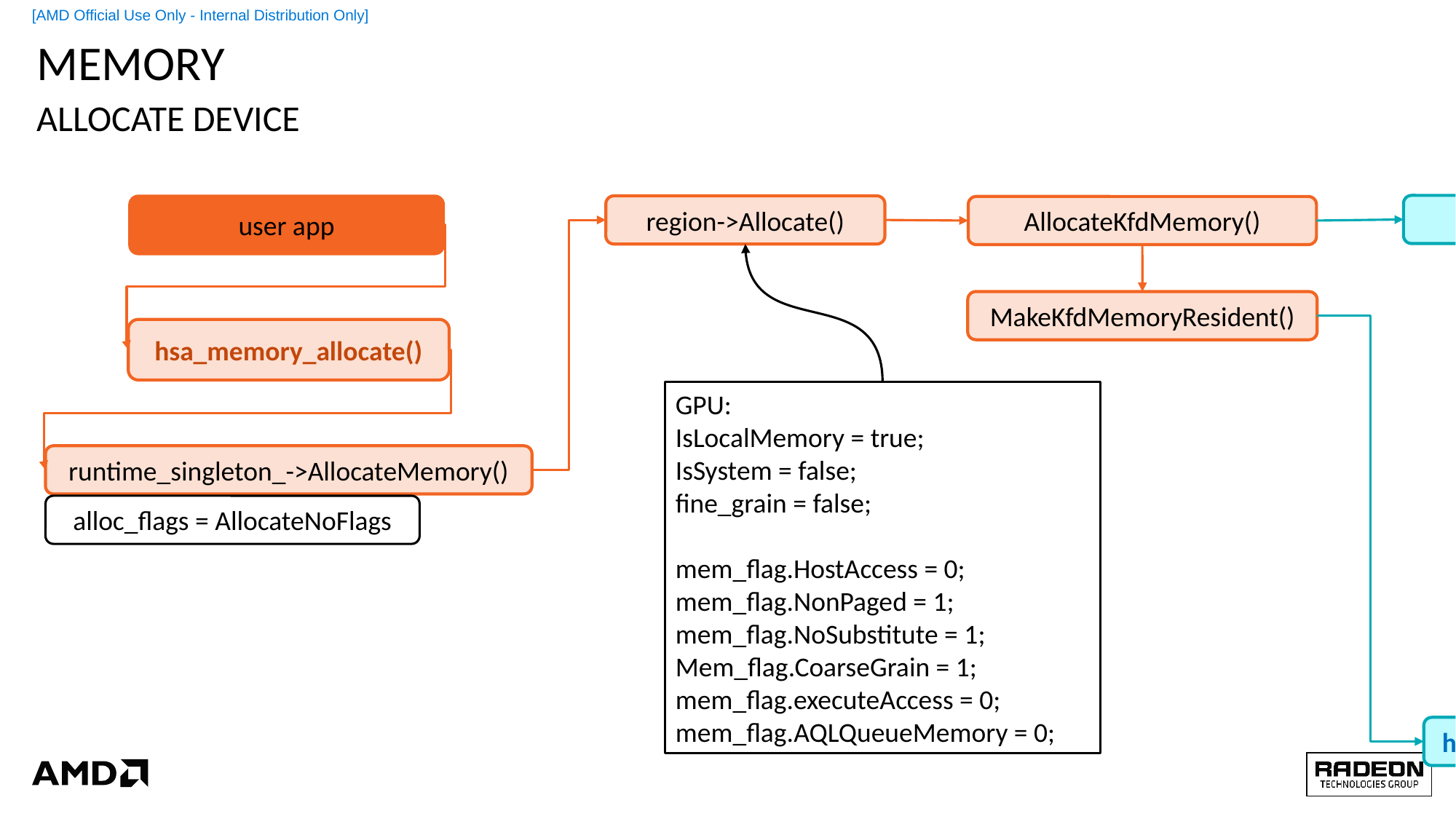

# Memory
Allocate device
user app
fmm_allocate_device()
hsaKmtAllocMemory()
region->Allocate()
AllocateKfdMemory()
aperture allocate area
Ioctl(AMDKFD_IOC_ALLOC_MEMORY_OF_GPU)
MakeKfdMemoryResident()
GPUVM:

ioc_flag |= KFD_IOC_ALLOC_MEM_FLAGS_VRAM;
ioc _flag |= KFD_IOC_ALLOC_MEM_FLAGS_EXECUTABLE;
ioc _flag |= KFD_IOC_ALLOC_MEM_FLAGS_NO_SUBSTITUTE
hsa_memory_allocate()
create vm object
GPU:
IsLocalMemory = true;
IsSystem = false;
fine_grain = false;

mem_flag.HostAccess = 0;
mem_flag.NonPaged = 1;
mem_flag.NoSubstitute = 1; Mem_flag.CoarseGrain = 1;
mem_flag.executeAccess = 0;
mem_flag.AQLQueueMemory = 0;
runtime_singleton_->AllocateMemory()
map offset to drm
alloc_flags = AllocateNoFlags
map_fd = kfd_fd / drm_fd ?
port = PORT_NONE
flag = MAP_PRIVATE | MAP_FIXED
Ioctl(AMDKFD_IOC_MAP_MEMORY_TO_GPU)
fmm_map_to_gpu()
hsaKmtMapMemoryToGPUNodes()